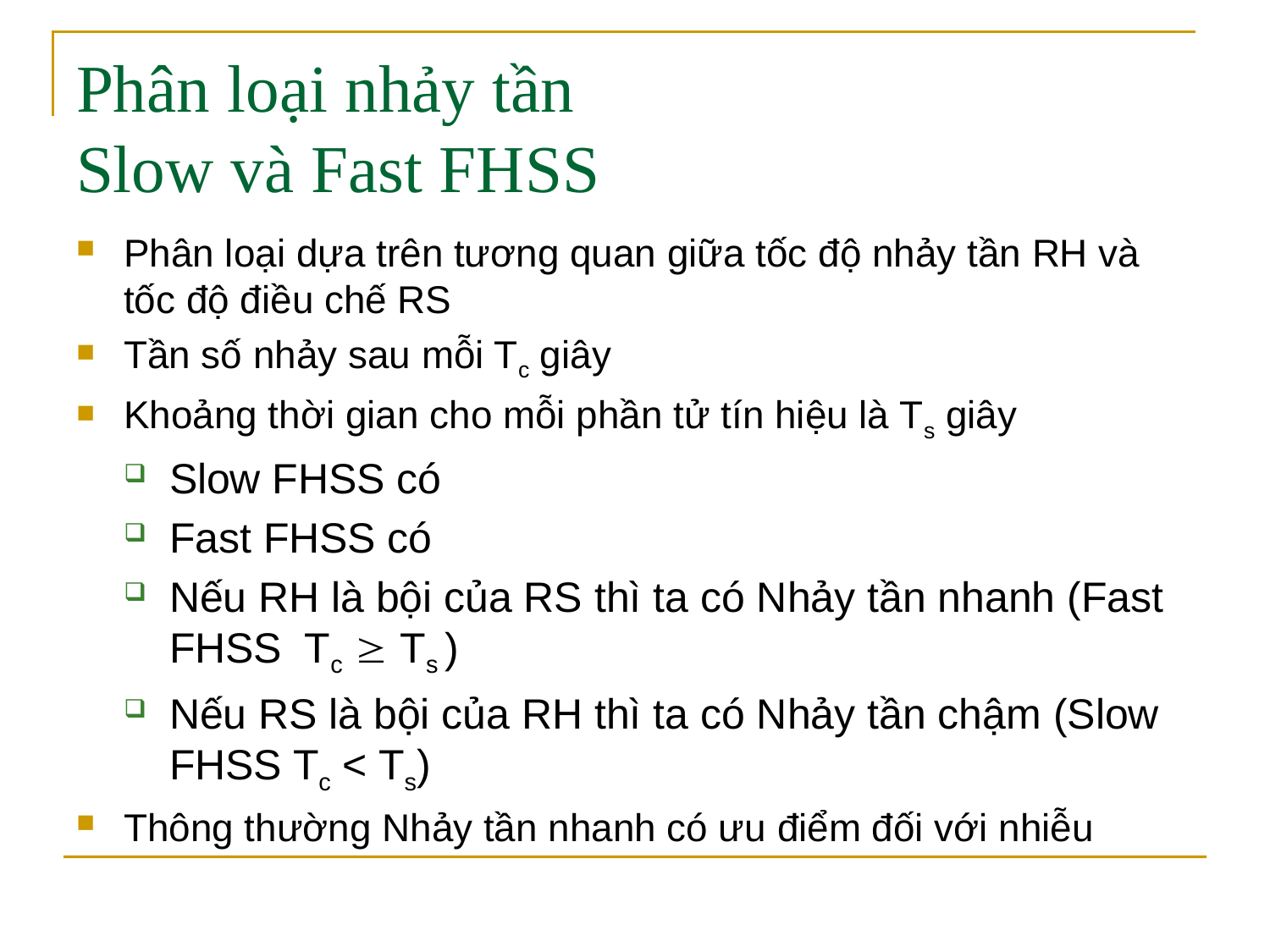

# Phân loại nhảy tần Slow và Fast FHSS
Phân loại dựa trên tương quan giữa tốc độ nhảy tần RH và tốc độ điều chế RS
Tần số nhảy sau mỗi Tc giây
Khoảng thời gian cho mỗi phần tử tín hiệu là Ts giây
Slow FHSS có
Fast FHSS có
Nếu RH là bội của RS thì ta có Nhảy tần nhanh (Fast FHSS  Tc ≥ Ts )
Nếu RS là bội của RH thì ta có Nhảy tần chậm (Slow FHSS Tc < Ts)
Thông thường Nhảy tần nhanh có ưu điểm đối với nhiễu